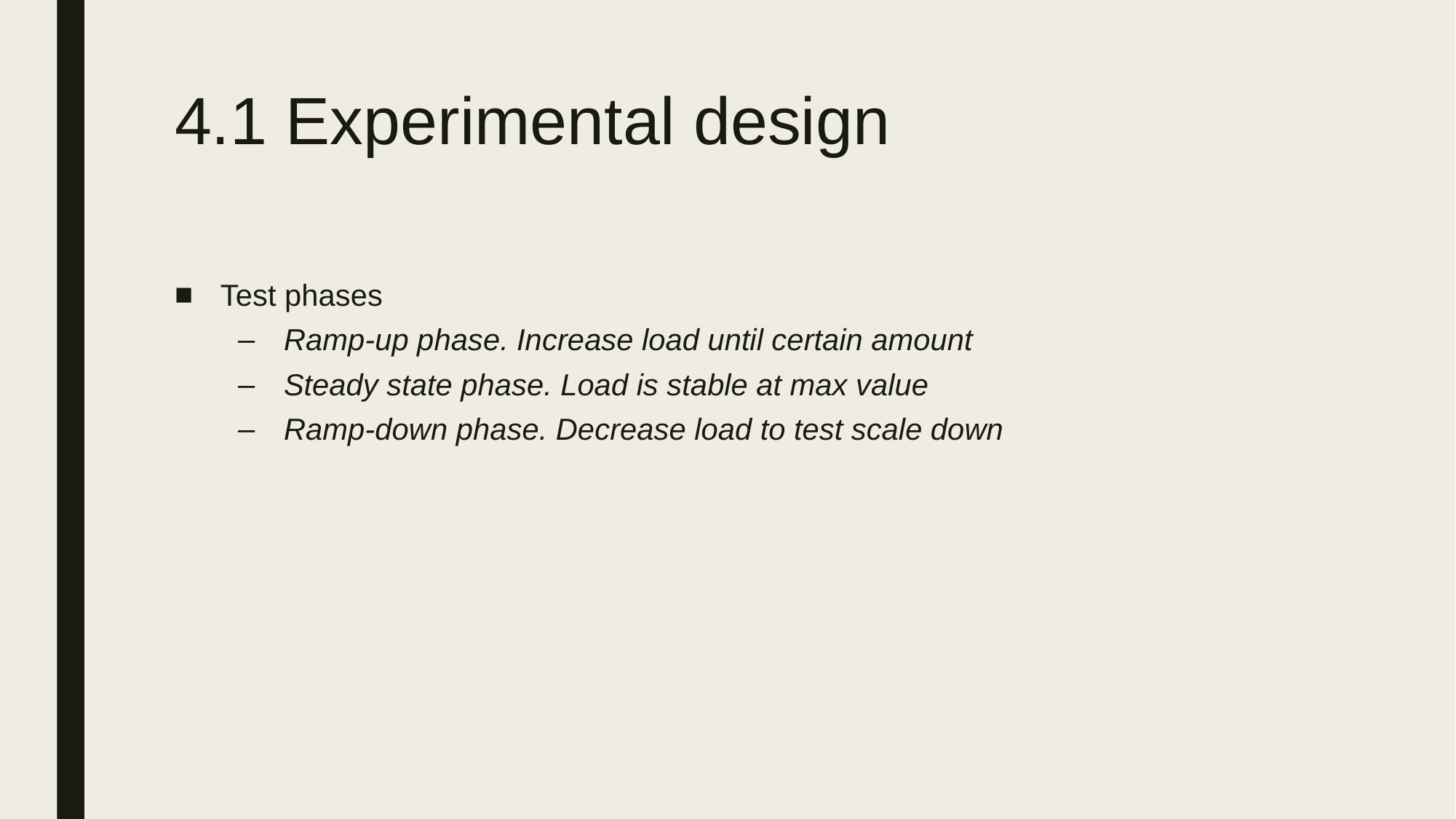

# 4.1 Experimental design
Test phases
Ramp-up phase. Increase load until certain amount
Steady state phase. Load is stable at max value
Ramp-down phase. Decrease load to test scale down